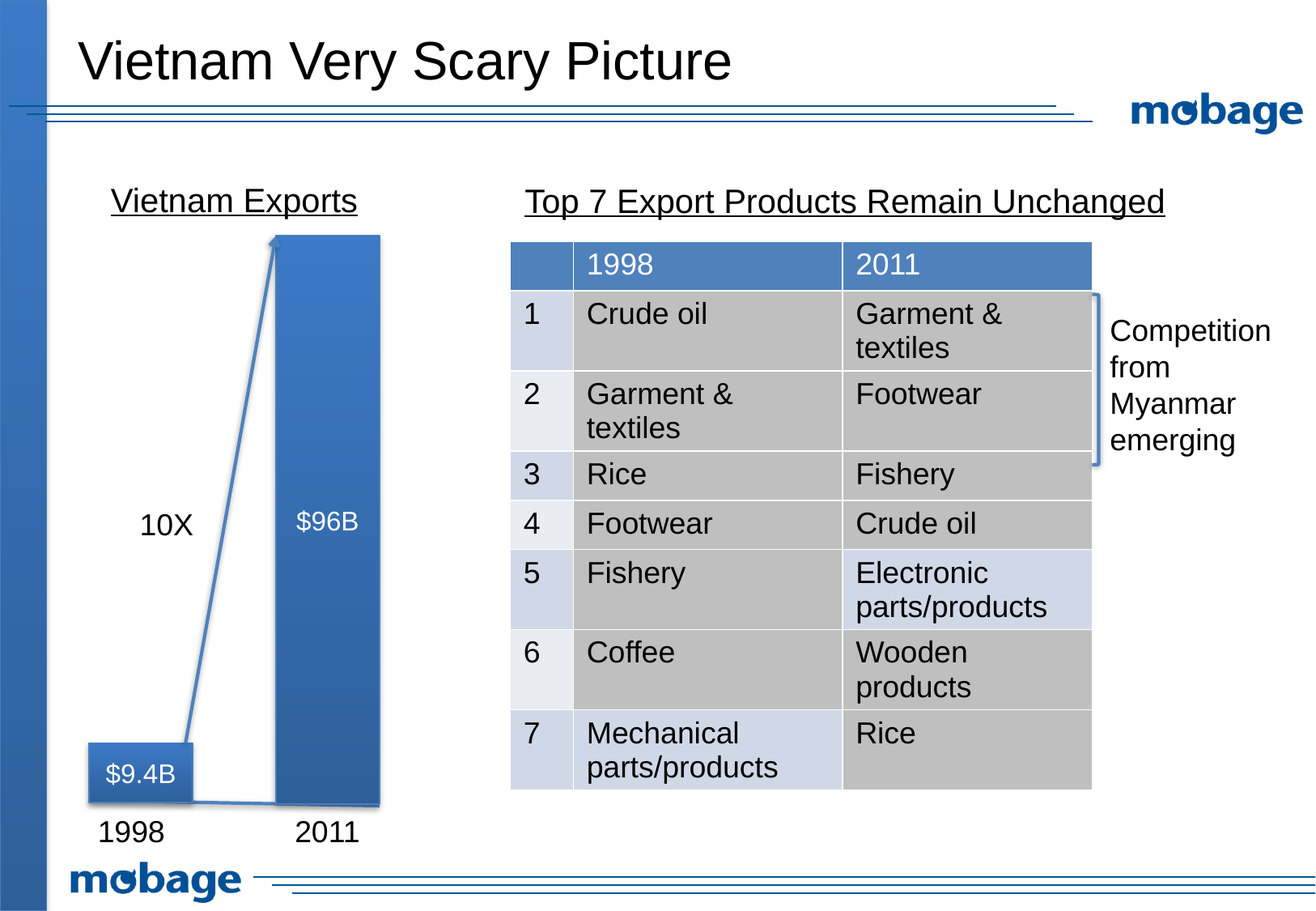

# Vietnam Very Scary Picture
Vietnam Exports
Top 7 Export Products Remain Unchanged
$96B
|  | 1998 | 2011 |
| --- | --- | --- |
| 1 | Crude oil | Garment & textiles |
| 2 | Garment & textiles | Footwear |
| 3 | Rice | Fishery |
| 4 | Footwear | Crude oil |
| 5 | Fishery | Electronic parts/products |
| 6 | Coffee | Wooden products |
| 7 | Mechanical parts/products | Rice |

Competition
from
Myanmar
emerging
10X
$9.4B
1998
2011